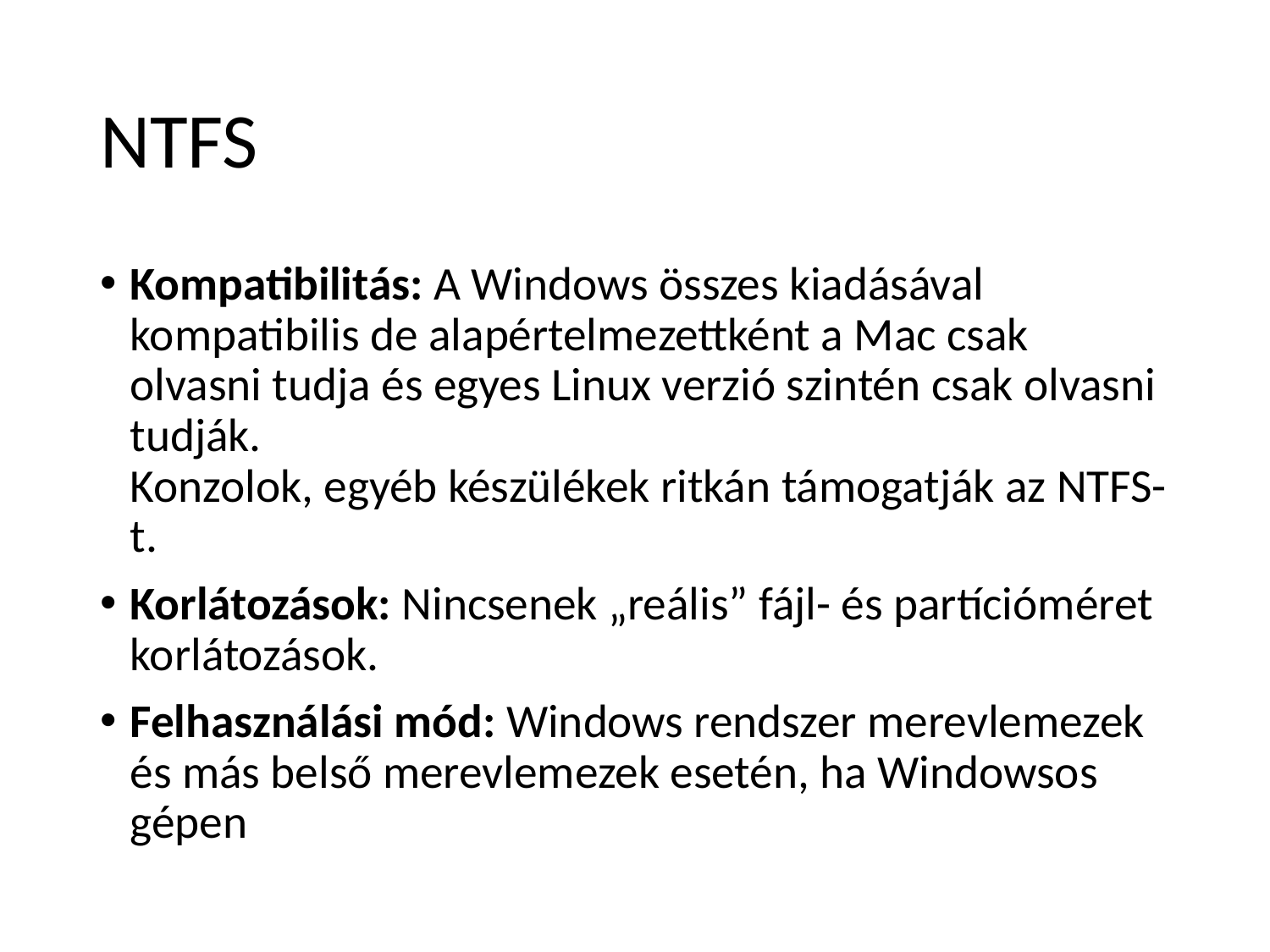

# NTFS
Kompatibilitás: A Windows összes kiadásával kompatibilis de alapértelmezettként a Mac csak olvasni tudja és egyes Linux verzió szintén csak olvasni tudják.
Konzolok, egyéb készülékek ritkán támogatják az NTFS-t.
Korlátozások: Nincsenek „reális” fájl- és partícióméret korlátozások.
Felhasználási mód: Windows rendszer merevlemezek és más belső merevlemezek esetén, ha Windowsos gépen